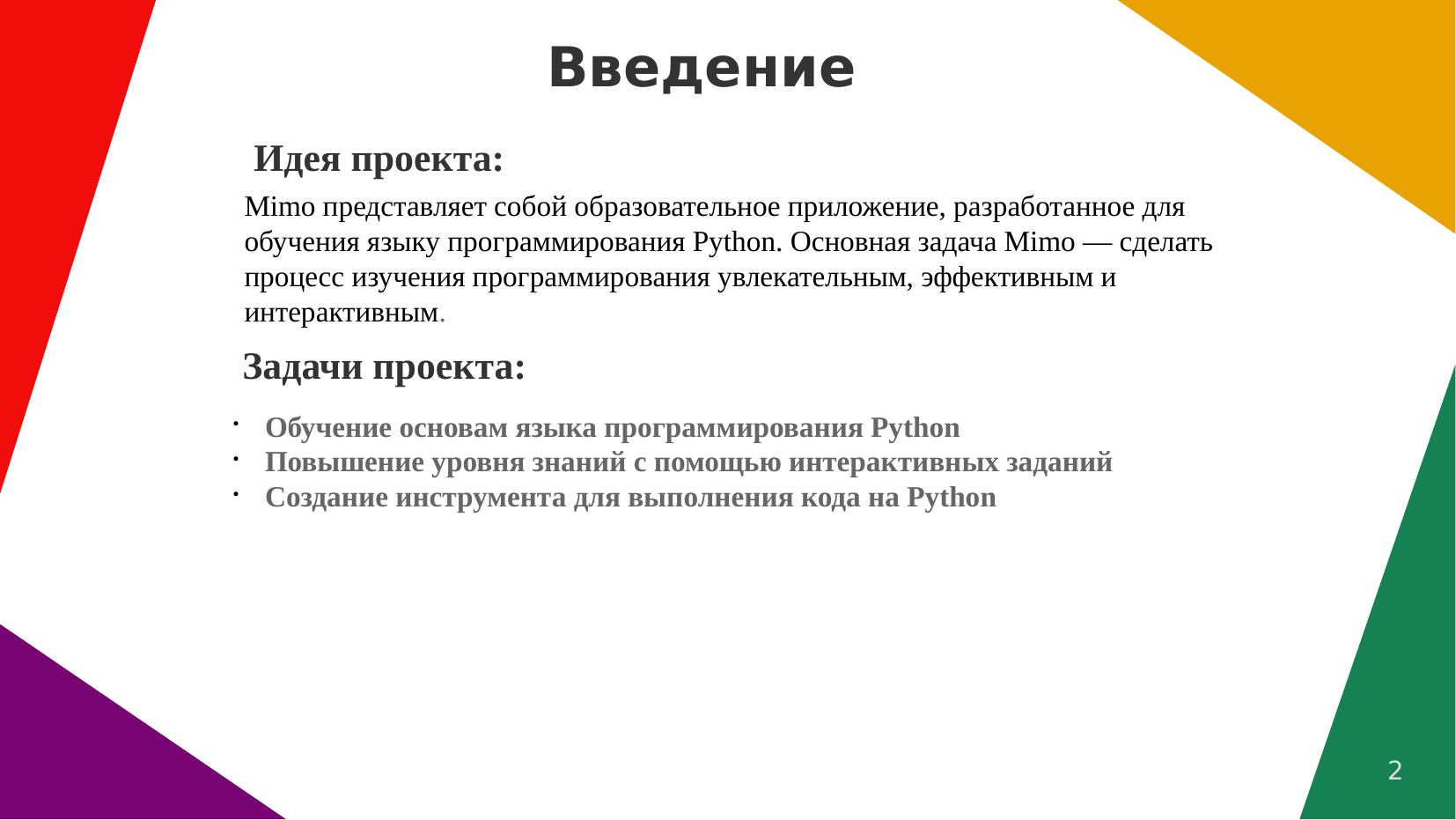

# Введение
Идея проекта:
Mimo представляет собой образовательное приложение, разработанное для обучения языку программирования Python. Основная задача Mimo — сделать процесс изучения программирования увлекательным, эффективным и интерактивным.
Задачи проекта:
Обучение основам языка программирования Python
Повышение уровня знаний с помощью интерактивных заданий
Создание инструмента для выполнения кода на Python
2